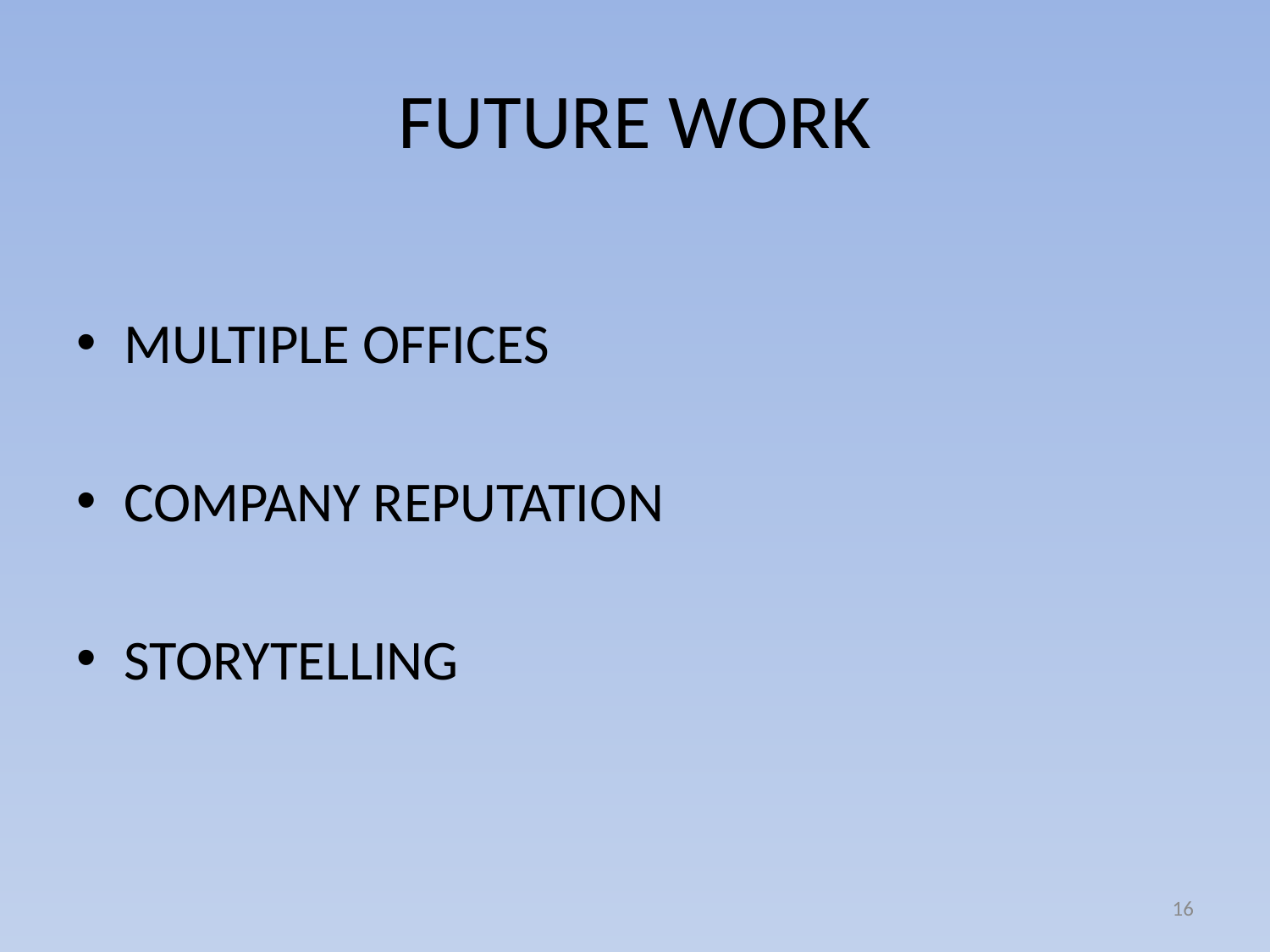

# FUTURE WORK

MULTIPLE OFFICES

COMPANY REPUTATION

STORYTELLING
16